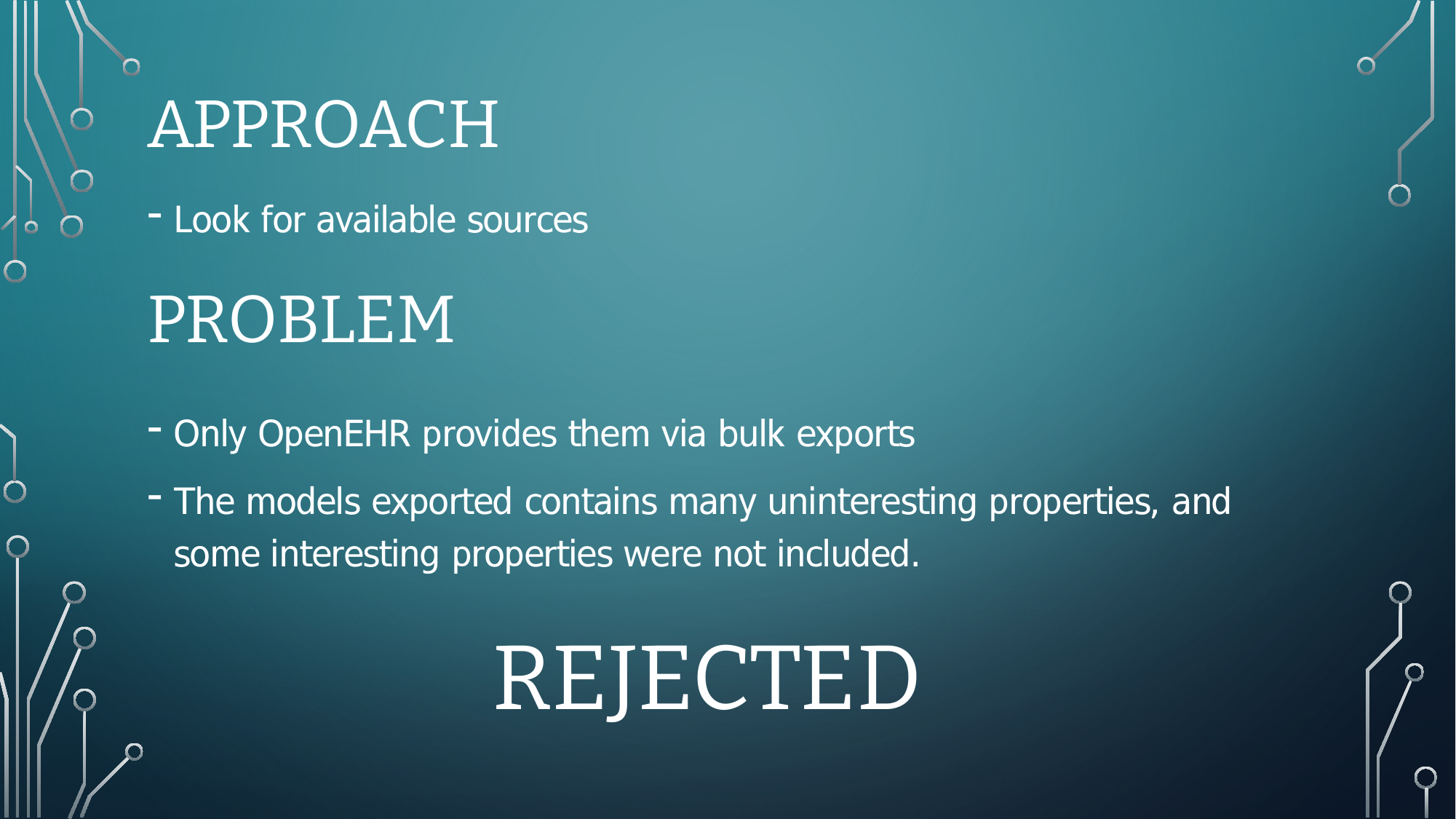

Approach
Look for available sources

Problem
Only OpenEHR provides them via bulk exports
The models exported contains many uninteresting properties, and some interesting properties were not included.
Rejected